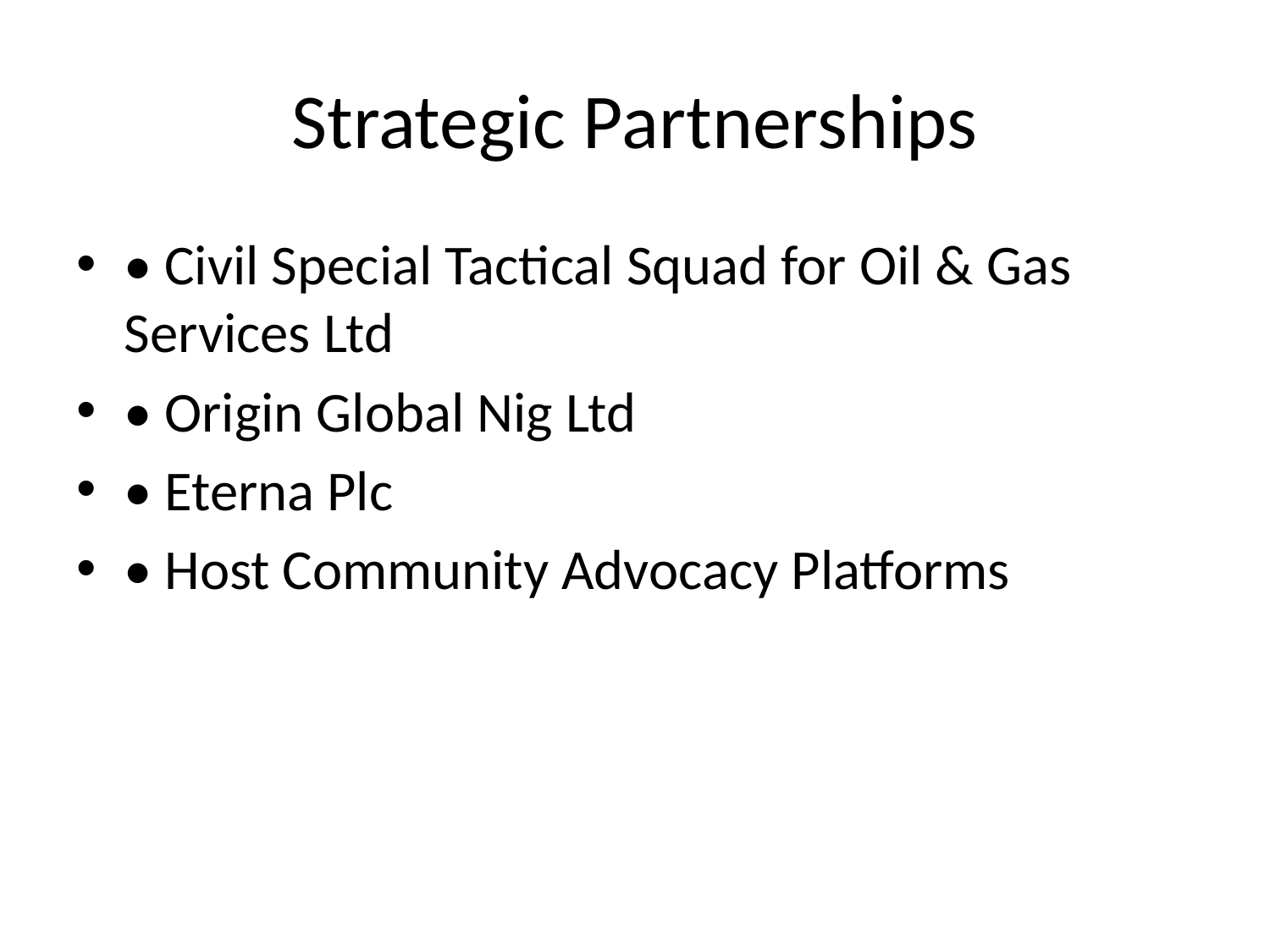

# Strategic Partnerships
• Civil Special Tactical Squad for Oil & Gas Services Ltd
• Origin Global Nig Ltd
• Eterna Plc
• Host Community Advocacy Platforms